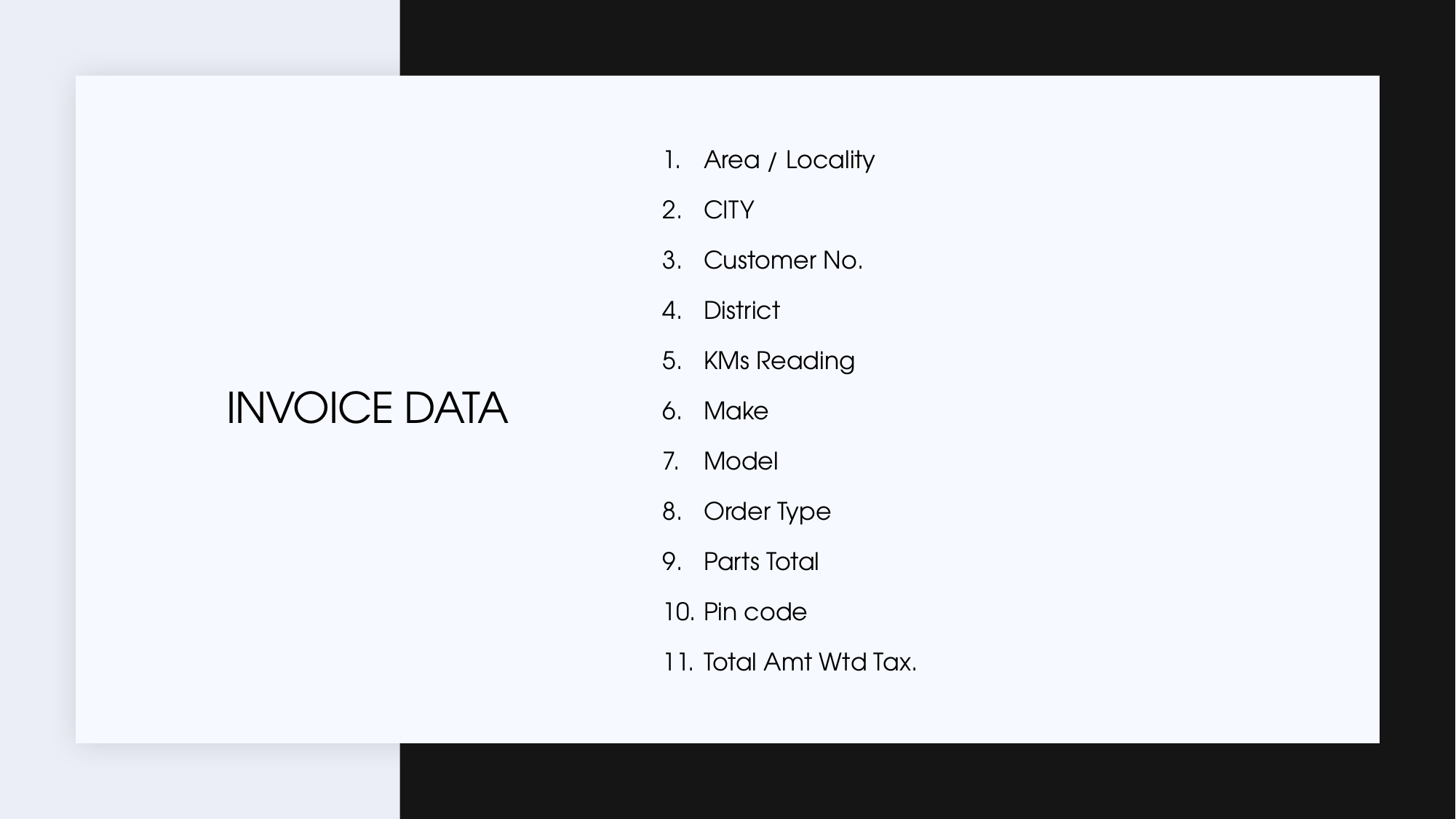

Area / Locality
CITY
Customer No.
District
KMs Reading
Make
Model
Order Type
Parts Total
Pin code
Total Amt Wtd Tax.
# Invoice Data